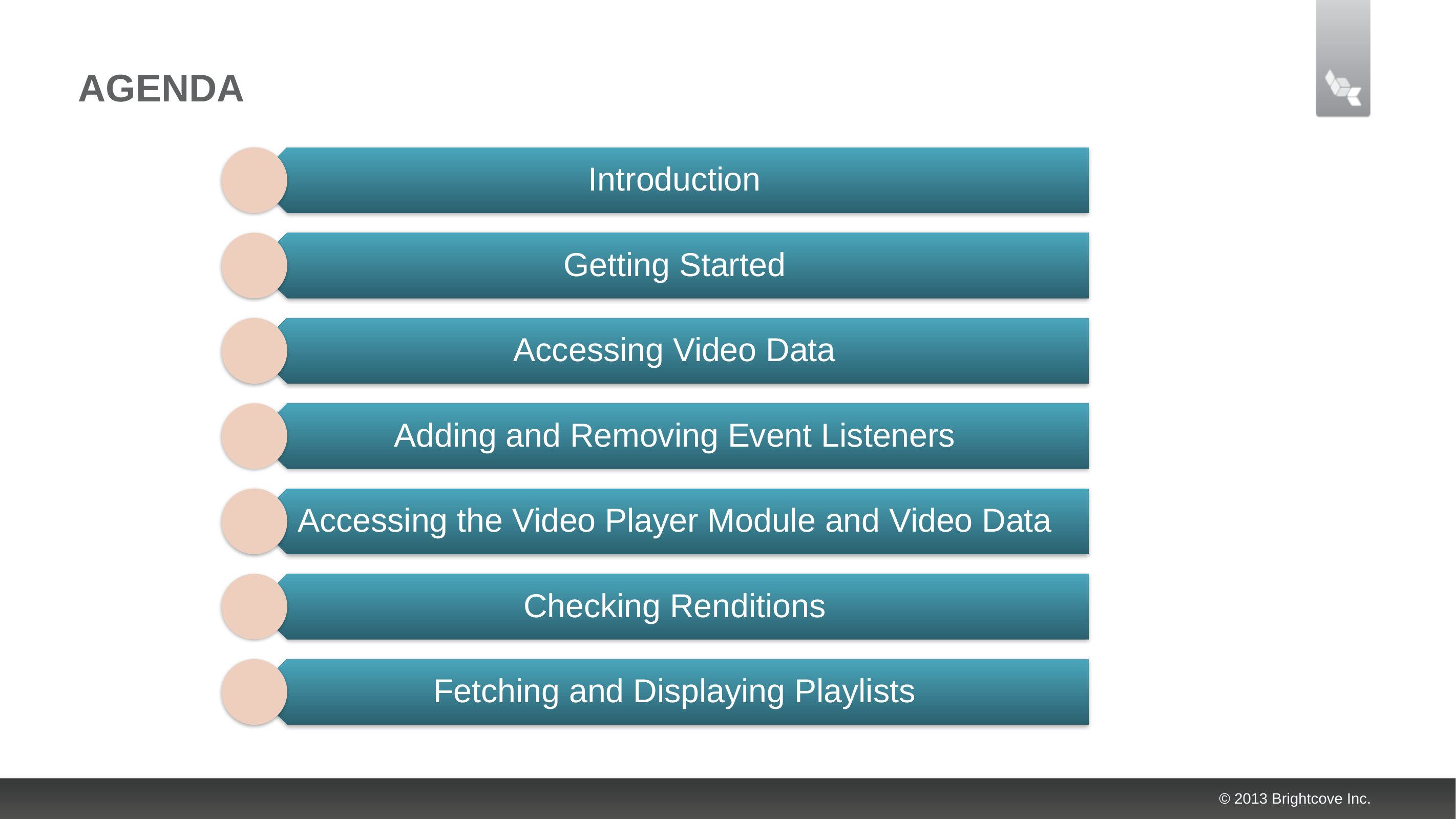

# Agenda
Introduction
Getting Started
Accessing Video Data
Adding and Removing Event Listeners
Accessing the Video Player Module and Video Data
Checking Renditions
Fetching and Displaying Playlists